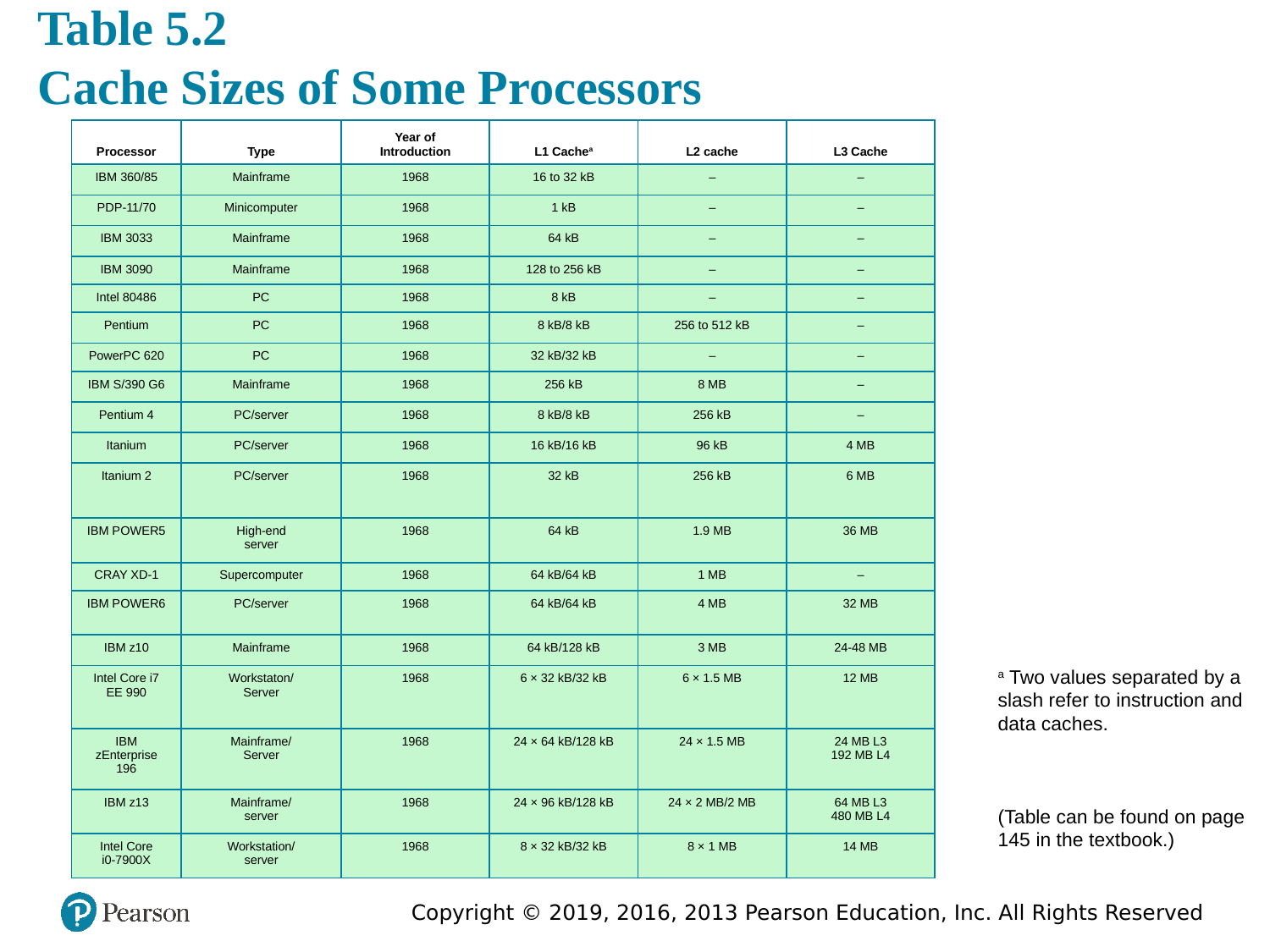

# Table 5.2 Cache Sizes of Some Processors
| Processor | Type | Year of Introduction | L1 Cachea | L2 cache | L3 Cache |
| --- | --- | --- | --- | --- | --- |
| IBM 360/85 | Mainframe | 1968 | 16 to 32 kB | – | – |
| PDP-11/70 | Minicomputer | 1968 | 1 kB | – | – |
| IBM 3033 | Mainframe | 1968 | 64 kB | – | – |
| IBM 3090 | Mainframe | 1968 | 128 to 256 kB | – | – |
| Intel 80486 | PC | 1968 | 8 kB | – | – |
| Pentium | PC | 1968 | 8 kB/8 kB | 256 to 512 kB | – |
| PowerPC 620 | PC | 1968 | 32 kB/32 kB | – | – |
| IBM S/390 G6 | Mainframe | 1968 | 256 kB | 8 MB | – |
| Pentium 4 | PC/server | 1968 | 8 kB/8 kB | 256 kB | – |
| Itanium | PC/server | 1968 | 16 kB/16 kB | 96 kB | 4 MB |
| Itanium 2 | PC/server | 1968 | 32 kB | 256 kB | 6 MB |
| IBM POWER5 | High-end server | 1968 | 64 kB | 1.9 MB | 36 MB |
| CRAY XD-1 | Supercomputer | 1968 | 64 kB/64 kB | 1 MB | – |
| IBM POWER6 | PC/server | 1968 | 64 kB/64 kB | 4 MB | 32 MB |
| IBM z10 | Mainframe | 1968 | 64 kB/128 kB | 3 MB | 24-48 MB |
| Intel Core i7 EE 990 | Workstaton/ Server | 1968 | 6 × 32 kB/32 kB | 6 × 1.5 MB | 12 MB |
| IBM zEnterprise 196 | Mainframe/ Server | 1968 | 24 × 64 kB/128 kB | 24 × 1.5 MB | 24 MB L3 192 MB L4 |
| IBM z13 | Mainframe/ server | 1968 | 24 × 96 kB/128 kB | 24 × 2 MB/2 MB | 64 MB L3 480 MB L4 |
| Intel Core i0-7900X | Workstation/ server | 1968 | 8 × 32 kB/32 kB | 8 × 1 MB | 14 MB |
a Two values separated by a slash refer to instruction and data caches.

(Table can be found on page 145 in the textbook.)